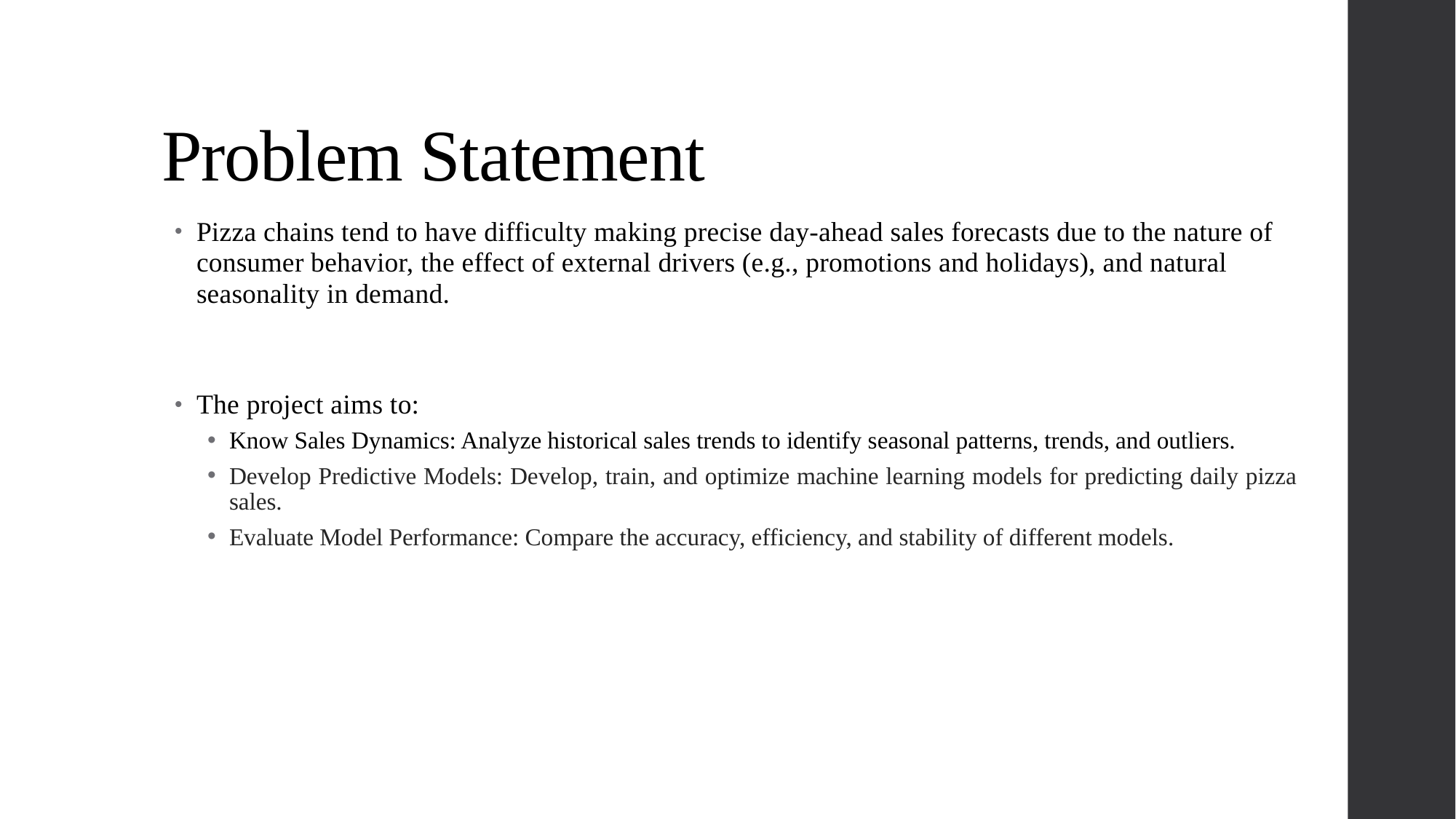

# Problem Statement
Pizza chains tend to have difficulty making precise day-ahead sales forecasts due to the nature of consumer behavior, the effect of external drivers (e.g., promotions and holidays), and natural seasonality in demand.

The project aims to:
Know Sales Dynamics: Analyze historical sales trends to identify seasonal patterns, trends, and outliers.
Develop Predictive Models: Develop, train, and optimize machine learning models for predicting daily pizza sales.
Evaluate Model Performance: Compare the accuracy, efficiency, and stability of different models.